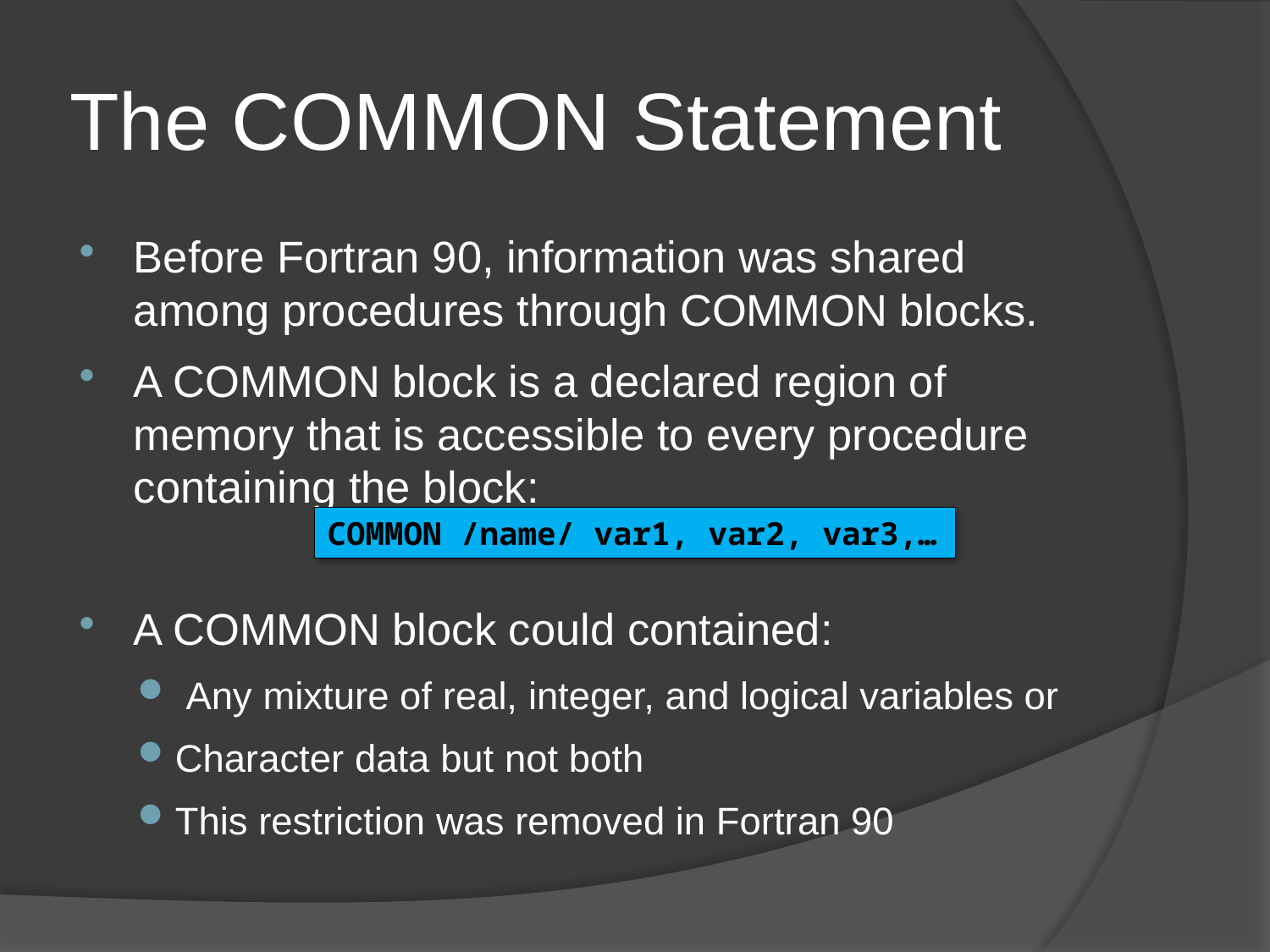

# The COMMON Statement
Before Fortran 90, information was shared among procedures through COMMON blocks.
A COMMON block is a declared region of memory that is accessible to every procedure containing the block:

A COMMON block could contained:
 Any mixture of real, integer, and logical variables or
Character data but not both
This restriction was removed in Fortran 90

COMMON /name/ var1, var2, var3,…